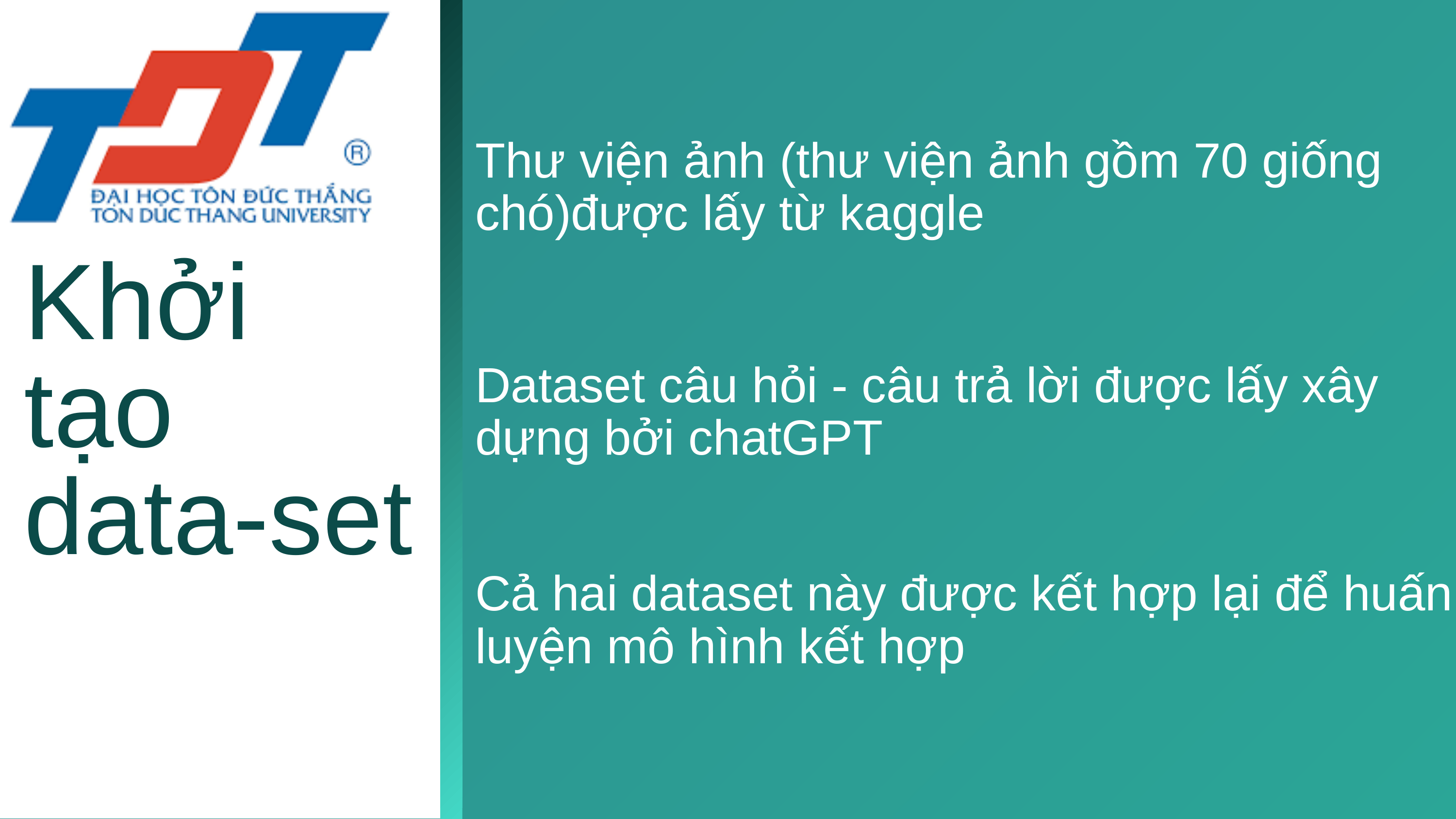

Thư viện ảnh (thư viện ảnh gồm 70 giống chó)được lấy từ kaggle
Khởi tạo data-set
Dataset câu hỏi - câu trả lời được lấy xây dựng bởi chatGPT
Cả hai dataset này được kết hợp lại để huấn luyện mô hình kết hợp